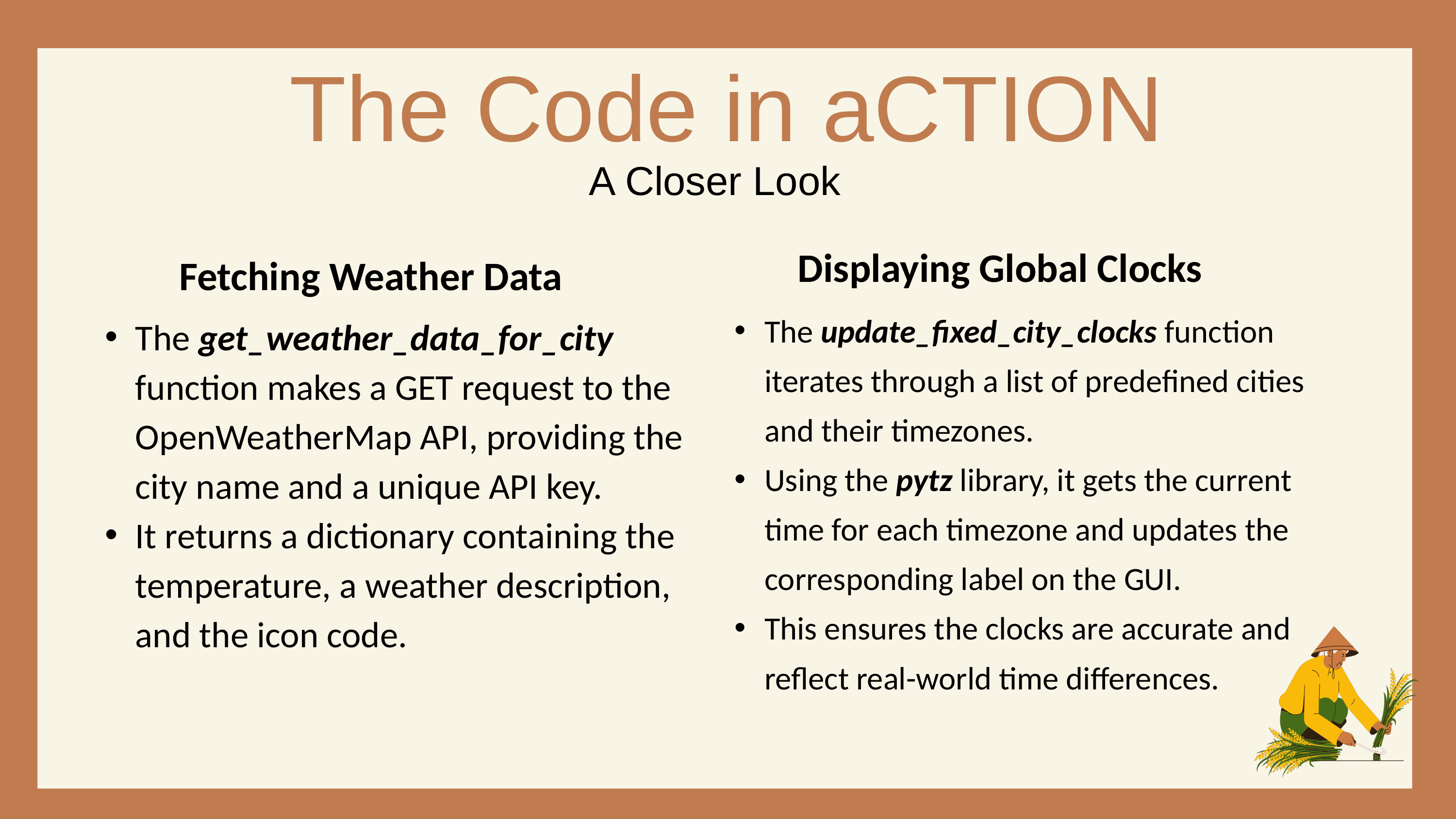

The Code in aCTION

A Closer Look
Displaying Global Clocks
Fetching Weather Data
The update_fixed_city_clocks function iterates through a list of predefined cities and their timezones.
Using the pytz library, it gets the current time for each timezone and updates the corresponding label on the GUI.
This ensures the clocks are accurate and reflect real-world time differences.
The get_weather_data_for_city function makes a GET request to the OpenWeatherMap API, providing the city name and a unique API key.
It returns a dictionary containing the temperature, a weather description, and the icon code.